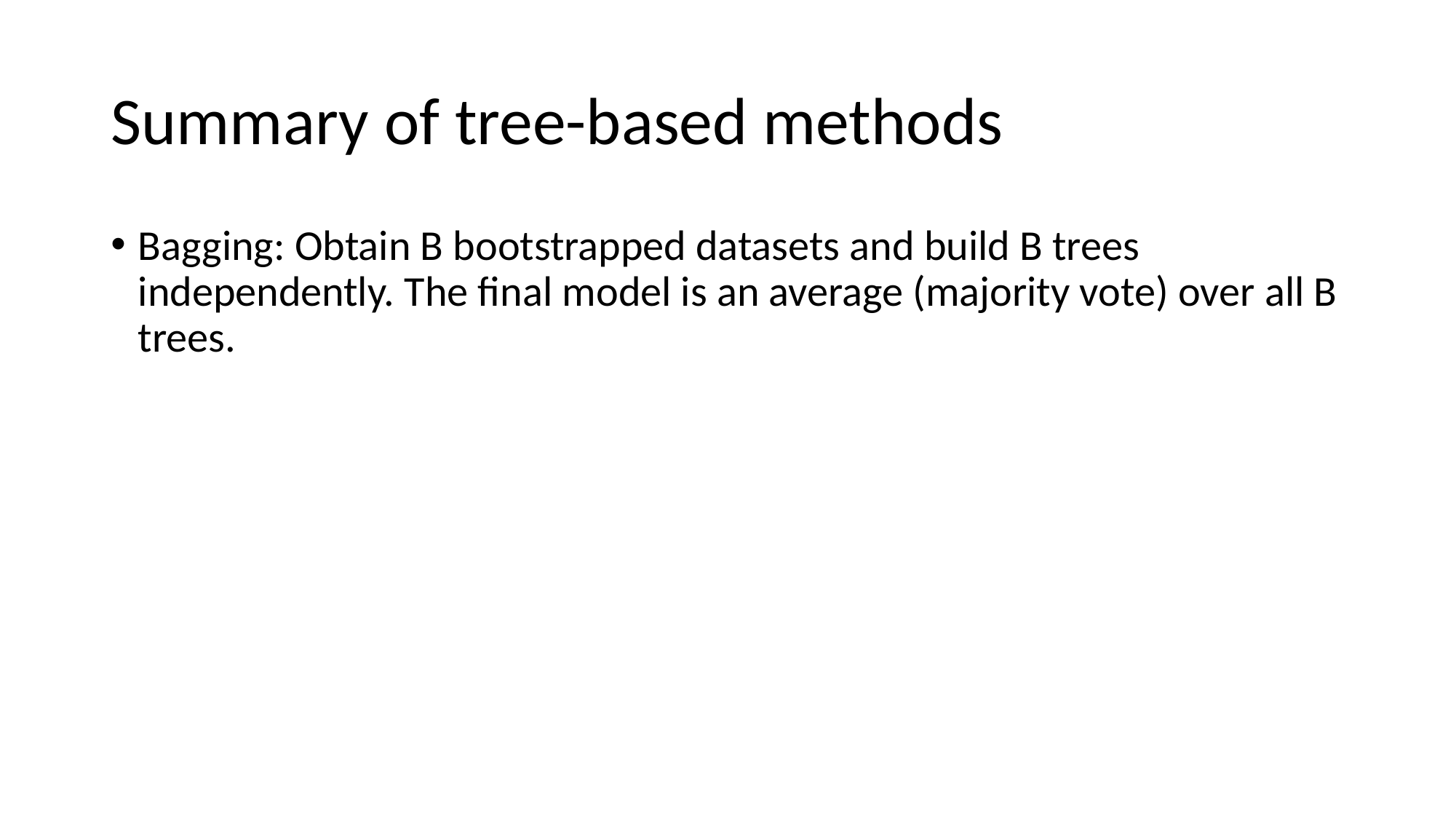

# Summary of tree-based methods
Bagging: Obtain B bootstrapped datasets and build B trees independently. The final model is an average (majority vote) over all B trees.